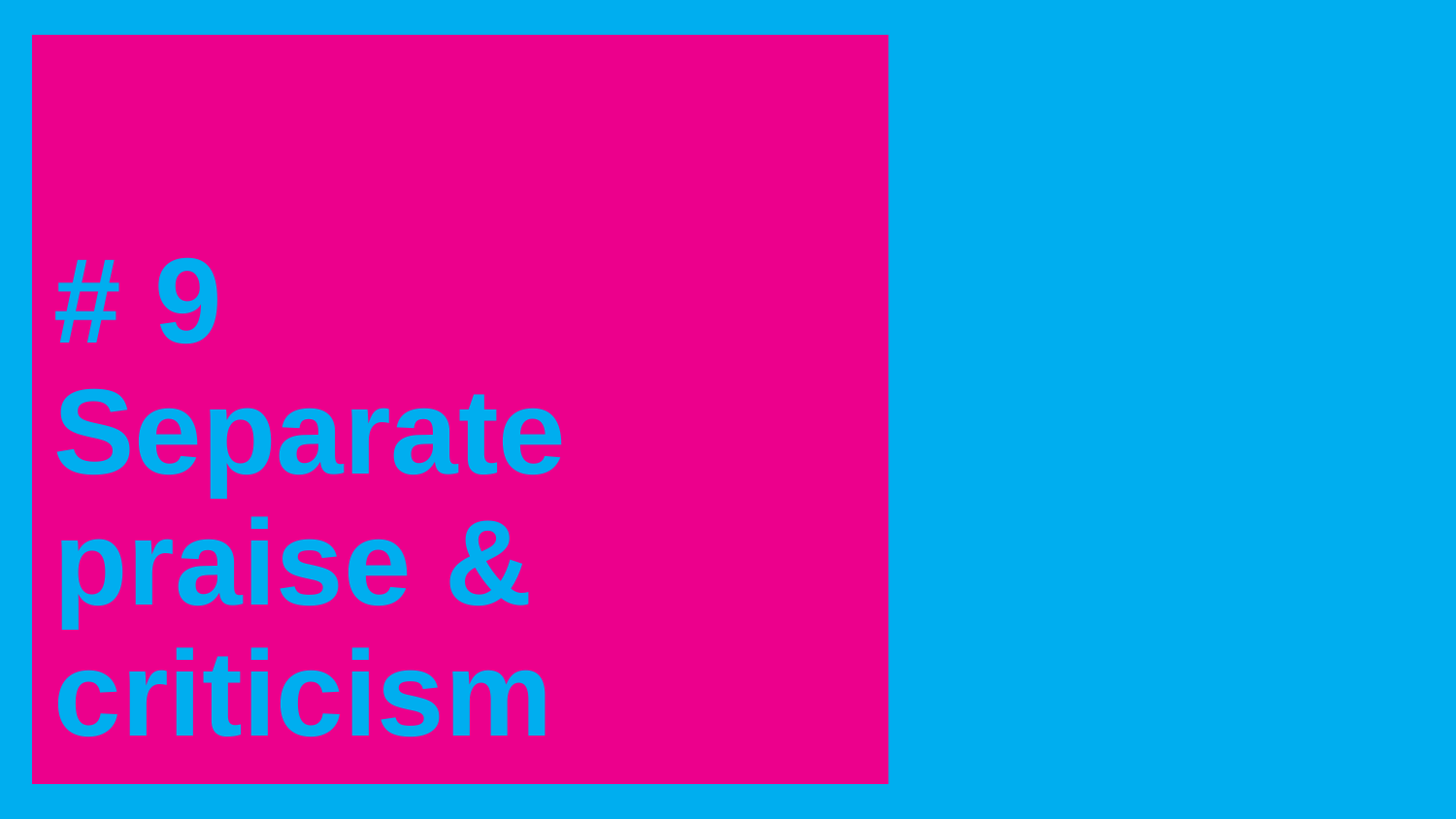

# # 9 Separate praise & criticism